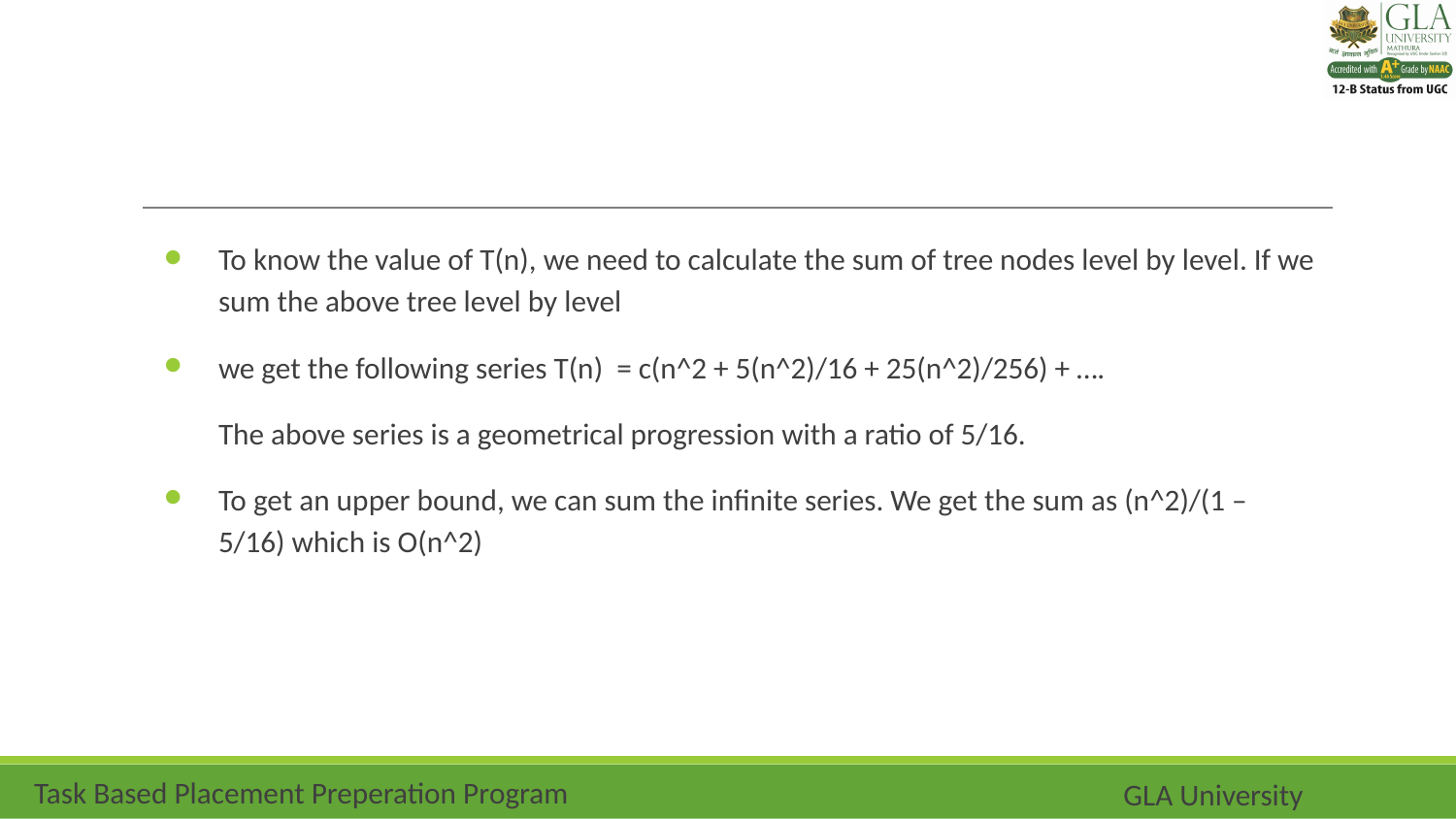

#
To know the value of T(n), we need to calculate the sum of tree nodes level by level. If we sum the above tree level by level
we get the following series T(n)  = c(n^2 + 5(n^2)/16 + 25(n^2)/256) + ….
The above series is a geometrical progression with a ratio of 5/16.
To get an upper bound, we can sum the infinite series. We get the sum as (n^2)/(1 – 5/16) which is O(n^2)